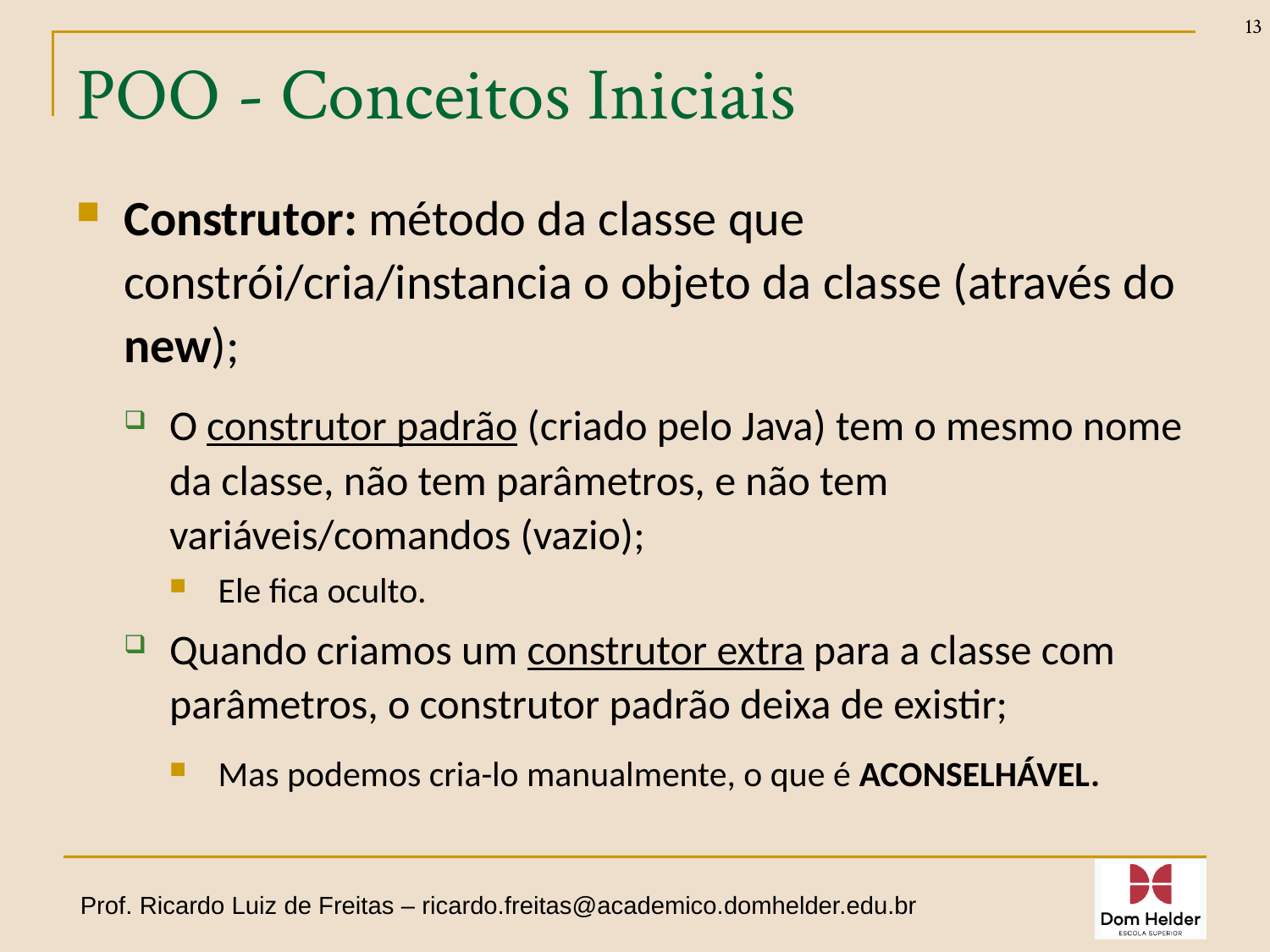

13
# POO - Conceitos Iniciais
Construtor: método da classe que constrói/cria/instancia o objeto da classe (através do new);
O construtor padrão (criado pelo Java) tem o mesmo nome da classe, não tem parâmetros, e não tem variáveis/comandos (vazio);
Ele fica oculto.
Quando criamos um construtor extra para a classe com parâmetros, o construtor padrão deixa de existir;
Mas podemos cria-lo manualmente, o que é ACONSELHÁVEL.